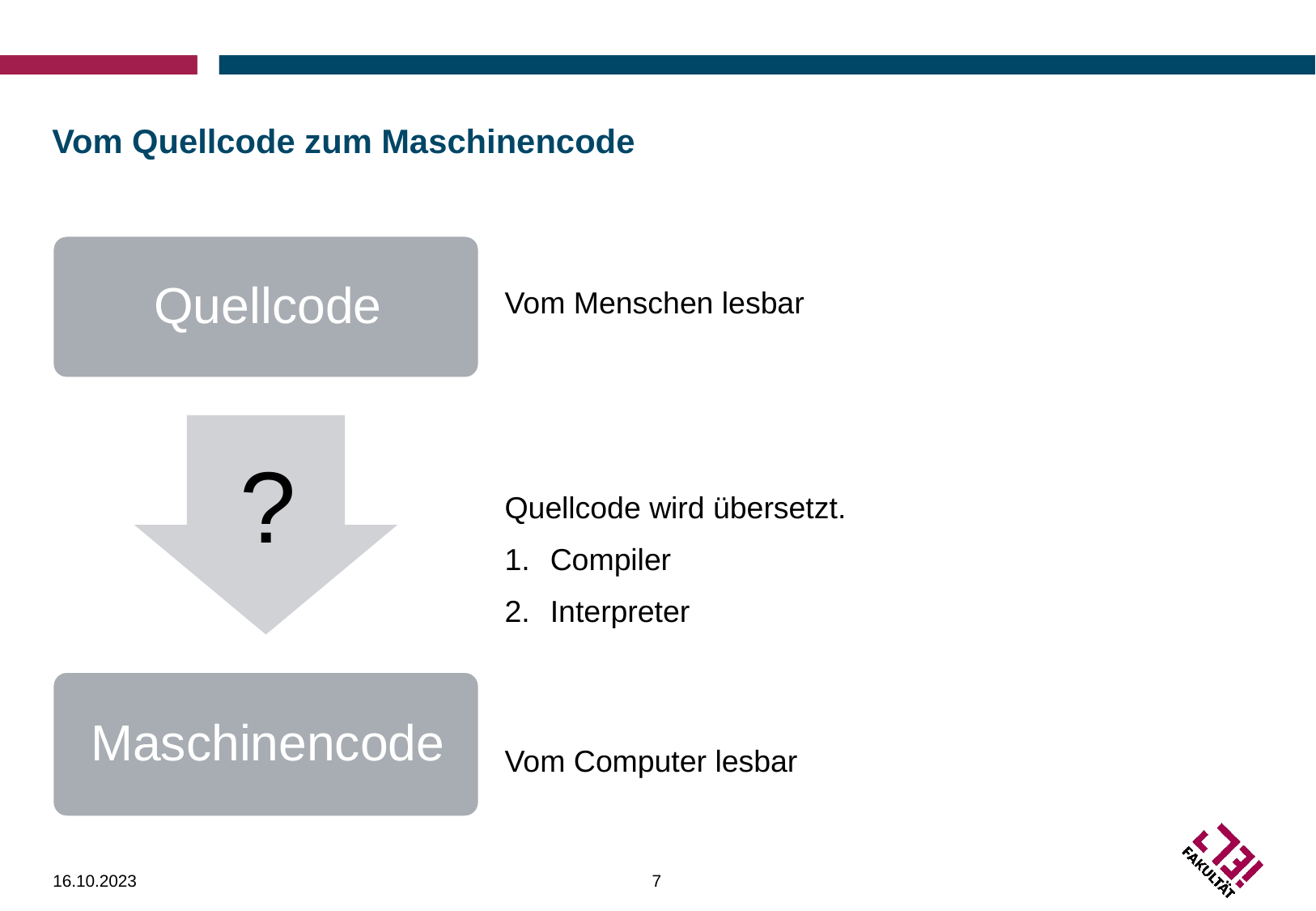

# Vom Quellcode zum Maschinencode
Quellcode

Maschinencode
Vom Menschen lesbar
?
Quellcode wird übersetzt.
Compiler
Interpreter
Vom Computer lesbar
7
16.10.2023